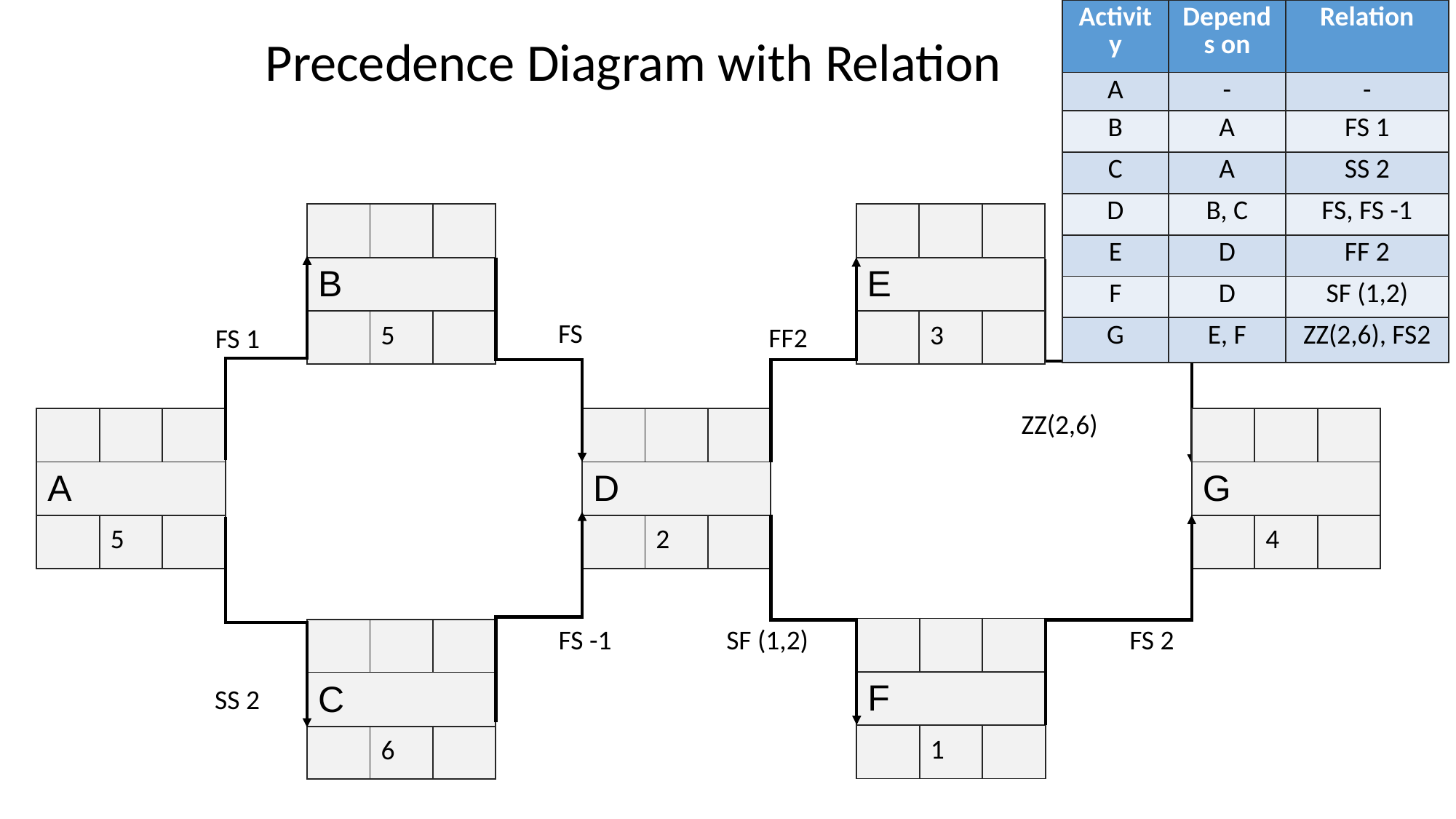

| Activity | Depends on | Relation |
| --- | --- | --- |
| A | - | - |
| B | A | FS 1 |
| C | A | SS 2 |
| D | B, C | FS, FS -1 |
| E | D | FF 2 |
| F | D | SF (1,2) |
| G | E, F | ZZ(2,6), FS2 |
Precedence Diagram with Relation
|  |  |  |
| --- | --- | --- |
| B |  |  |
|  | 5 |  |
|  |  |  |
| --- | --- | --- |
| E |  |  |
|  | 3 |  |
FS
FF2
FS 1
ZZ(2,6)
|  |  |  |
| --- | --- | --- |
| A |  |  |
|  | 5 |  |
|  |  |  |
| --- | --- | --- |
| D |  |  |
|  | 2 |  |
|  |  |  |
| --- | --- | --- |
| G |  |  |
|  | 4 |  |
FS -1
SF (1,2)
FS 2
|  |  |  |
| --- | --- | --- |
| F |  |  |
|  | 1 |  |
|  |  |  |
| --- | --- | --- |
| C |  |  |
|  | 6 |  |
SS 2